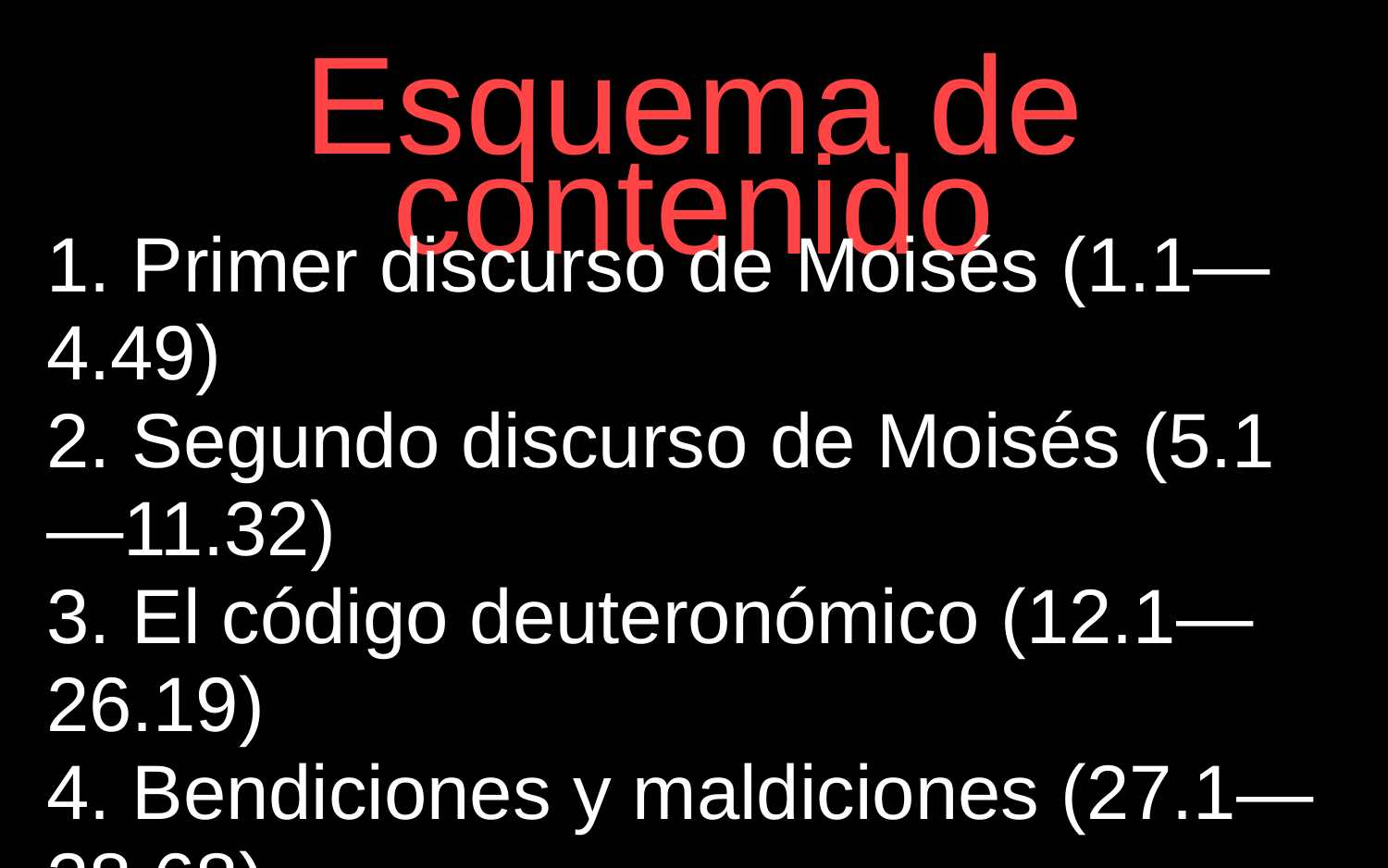

Esquema de contenido
1. Primer discurso de Moisés (1.1—4.49)
2. Segundo discurso de Moisés (5.1—11.32)
3. El código deuteronómico (12.1—26.19)
4. Bendiciones y maldiciones (27.1—28.68)
5. El pacto de Dios con Israel (29.1—30.20)
6. Últimas disposiciones. Muerte de Moisés (31.1—34.12)